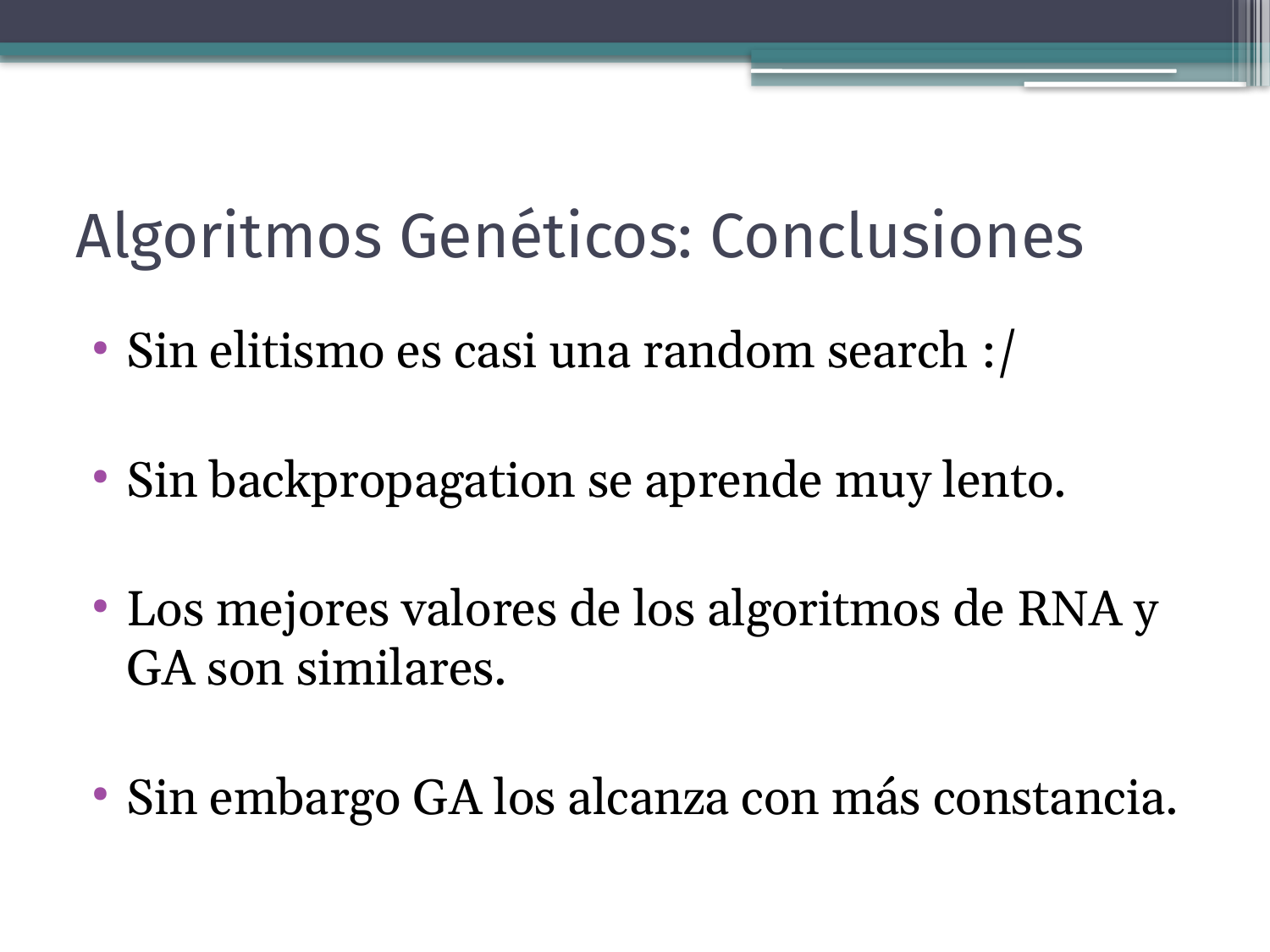

# Algoritmos Genéticos: Conclusiones
Sin elitismo es casi una random search :/

Sin backpropagation se aprende muy lento.

Los mejores valores de los algoritmos de RNA y GA son similares.

Sin embargo GA los alcanza con más constancia.